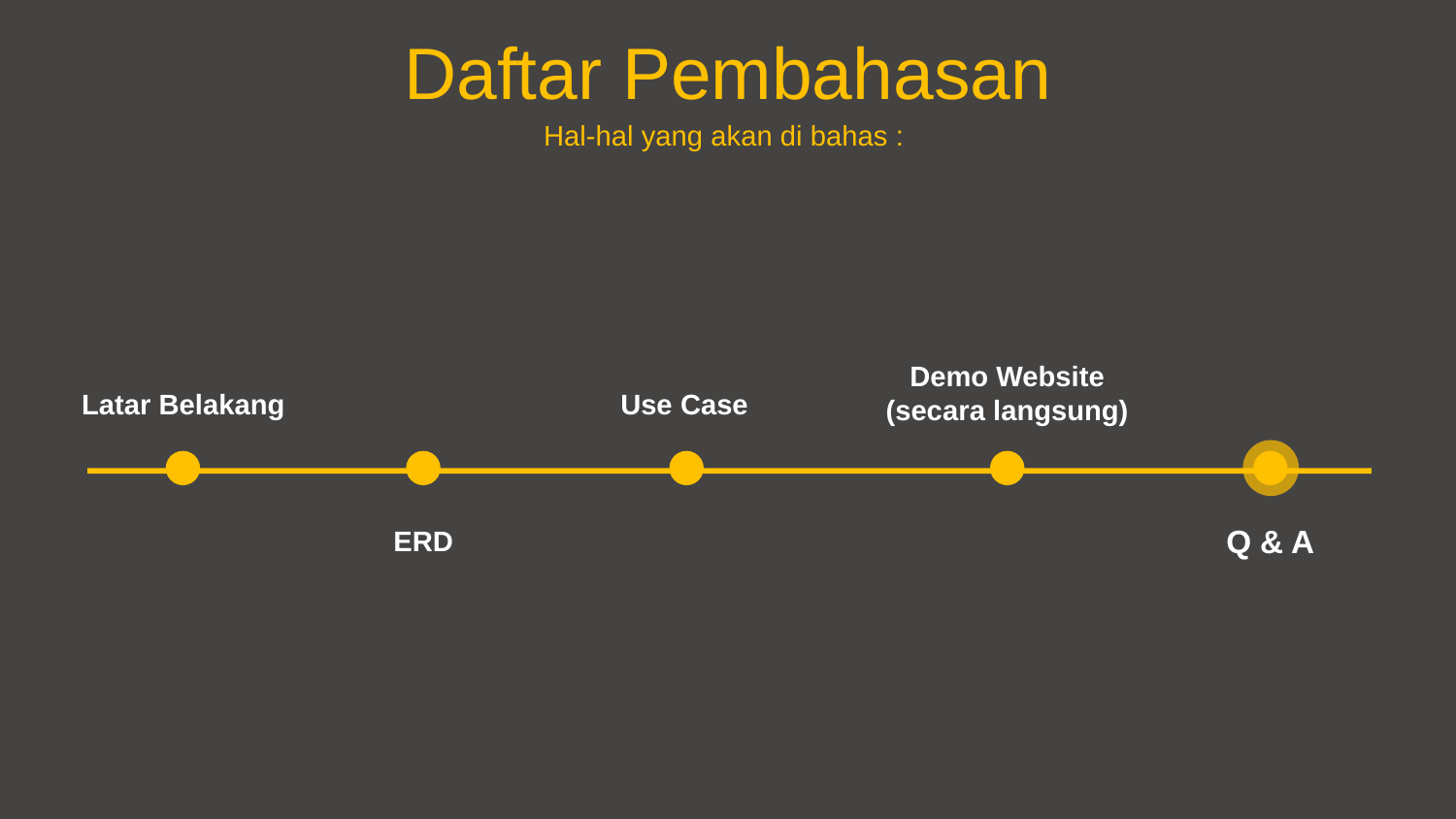

Daftar Pembahasan
Hal-hal yang akan di bahas :
Demo Website
(secara langsung)
Use Case
Latar Belakang

ERD
Q & A